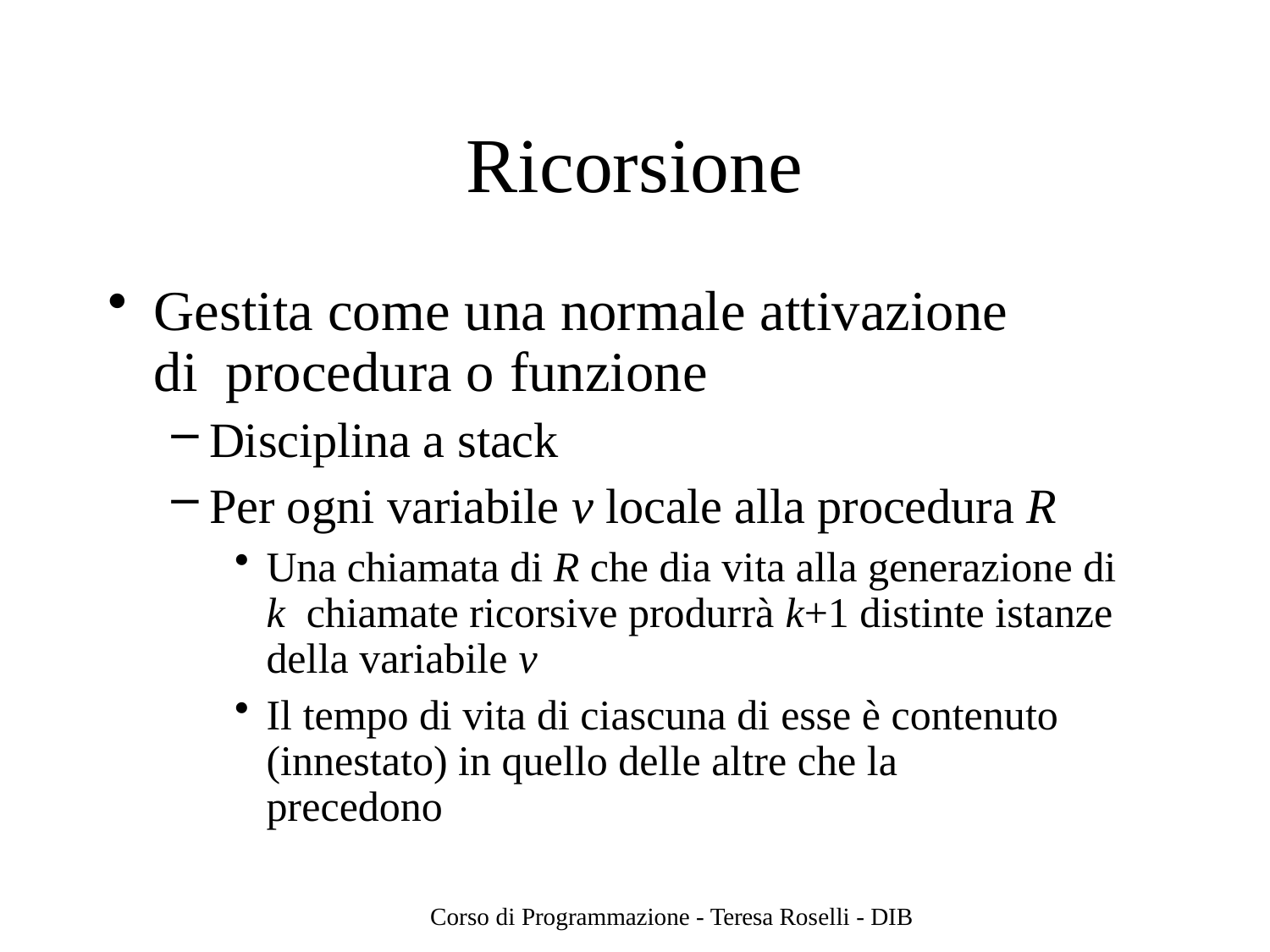

# Ricorsione
Gestita come una normale attivazione di  procedura o funzione
Disciplina a stack
Per ogni variabile v locale alla procedura R
Una chiamata di R che dia vita alla generazione di k  chiamate ricorsive produrrà k+1 distinte istanze  della variabile v
Il tempo di vita di ciascuna di esse è contenuto  (innestato) in quello delle altre che la precedono
Corso di Programmazione - Teresa Roselli - DIB